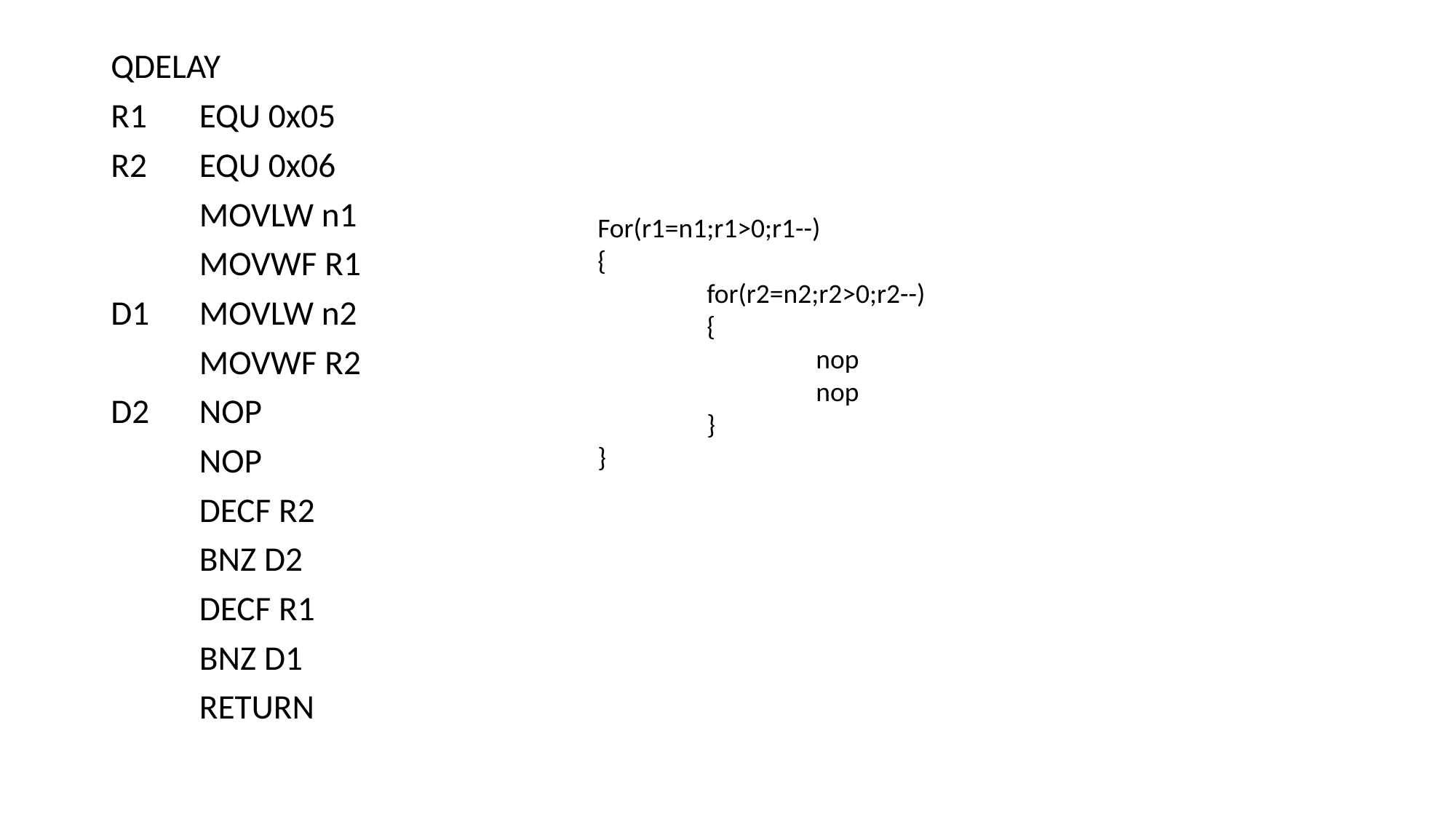

QDELAY
R1 	EQU 0x05
R2 	EQU 0x06
	MOVLW n1
	MOVWF R1
D1	MOVLW n2
	MOVWF R2
D2	NOP
	NOP
	DECF R2
	BNZ D2
	DECF R1
	BNZ D1
	RETURN

For(r1=n1;r1>0;r1--)
{
	for(r2=n2;r2>0;r2--)
	{
		nop
		nop
	}
}